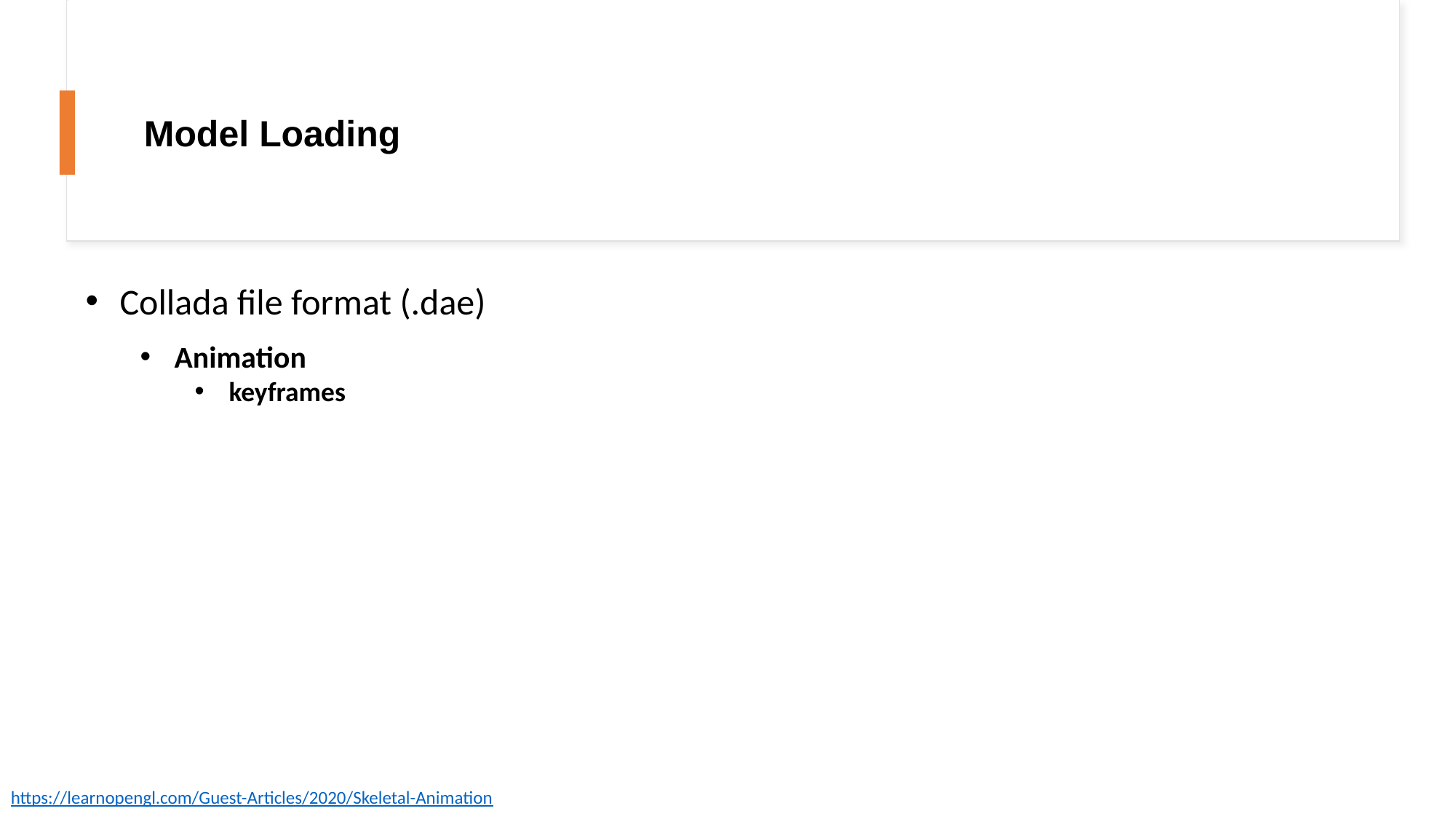

Model Loading

Collada file format (.dae)

Animation
keyframes

https://learnopengl.com/Guest-Articles/2020/Skeletal-Animation